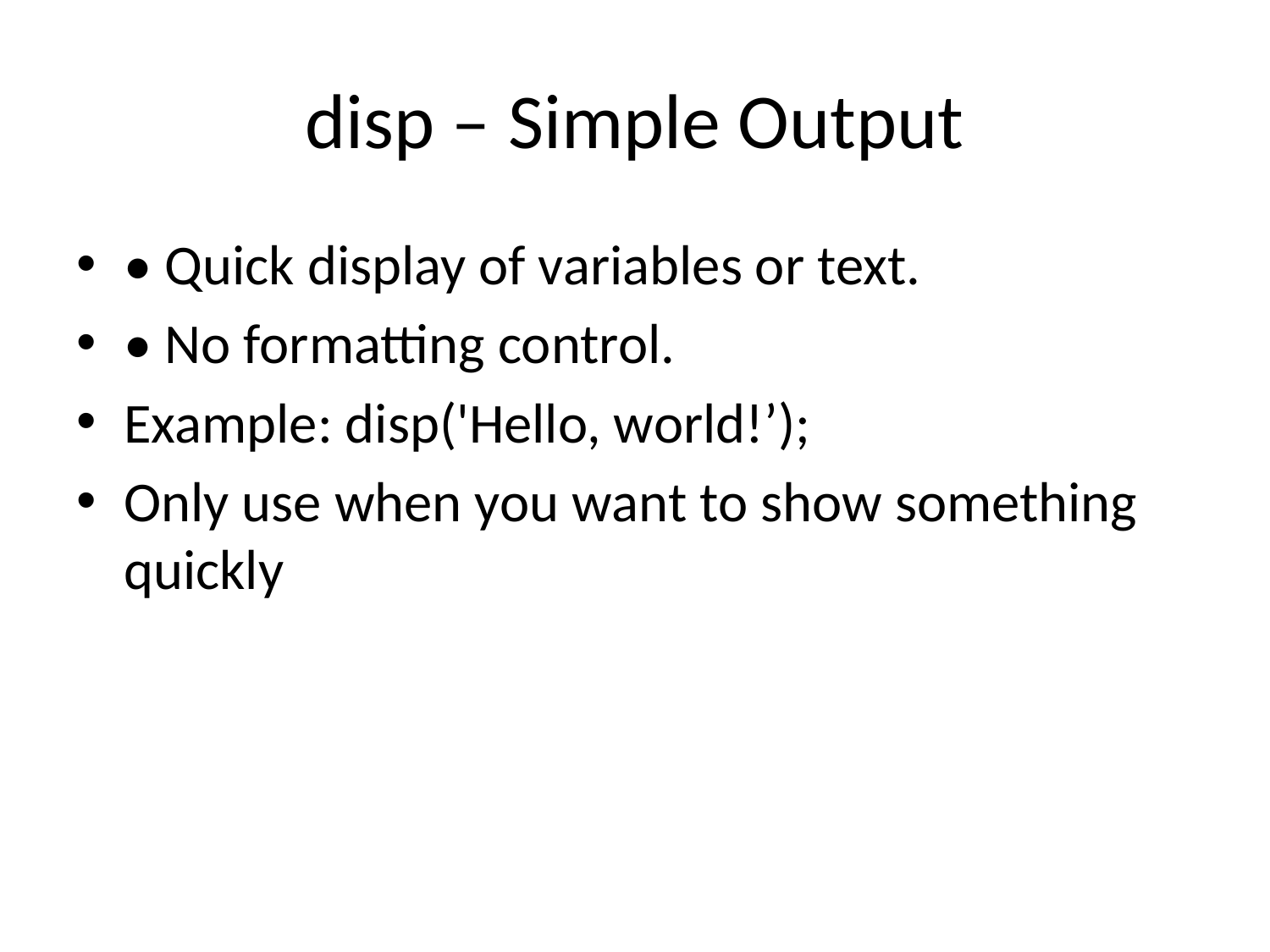

# disp – Simple Output
• Quick display of variables or text.
• No formatting control.
Example: disp('Hello, world!’);
Only use when you want to show something quickly